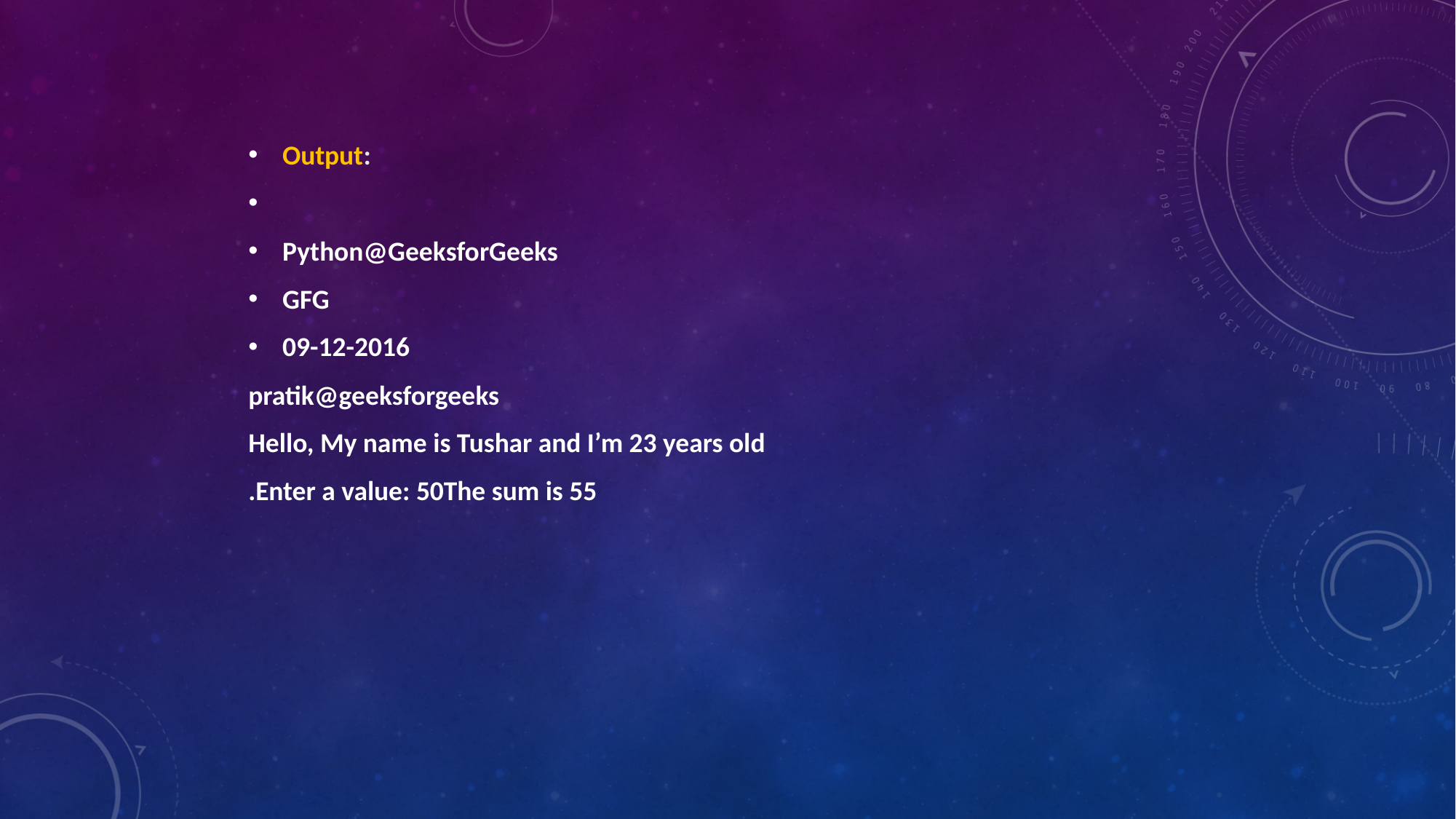

#
Output:

Python@GeeksforGeeks
GFG
09-12-2016
pratik@geeksforgeeks
Hello, My name is Tushar and I’m 23 years old
.Enter a value: 50The sum is 55